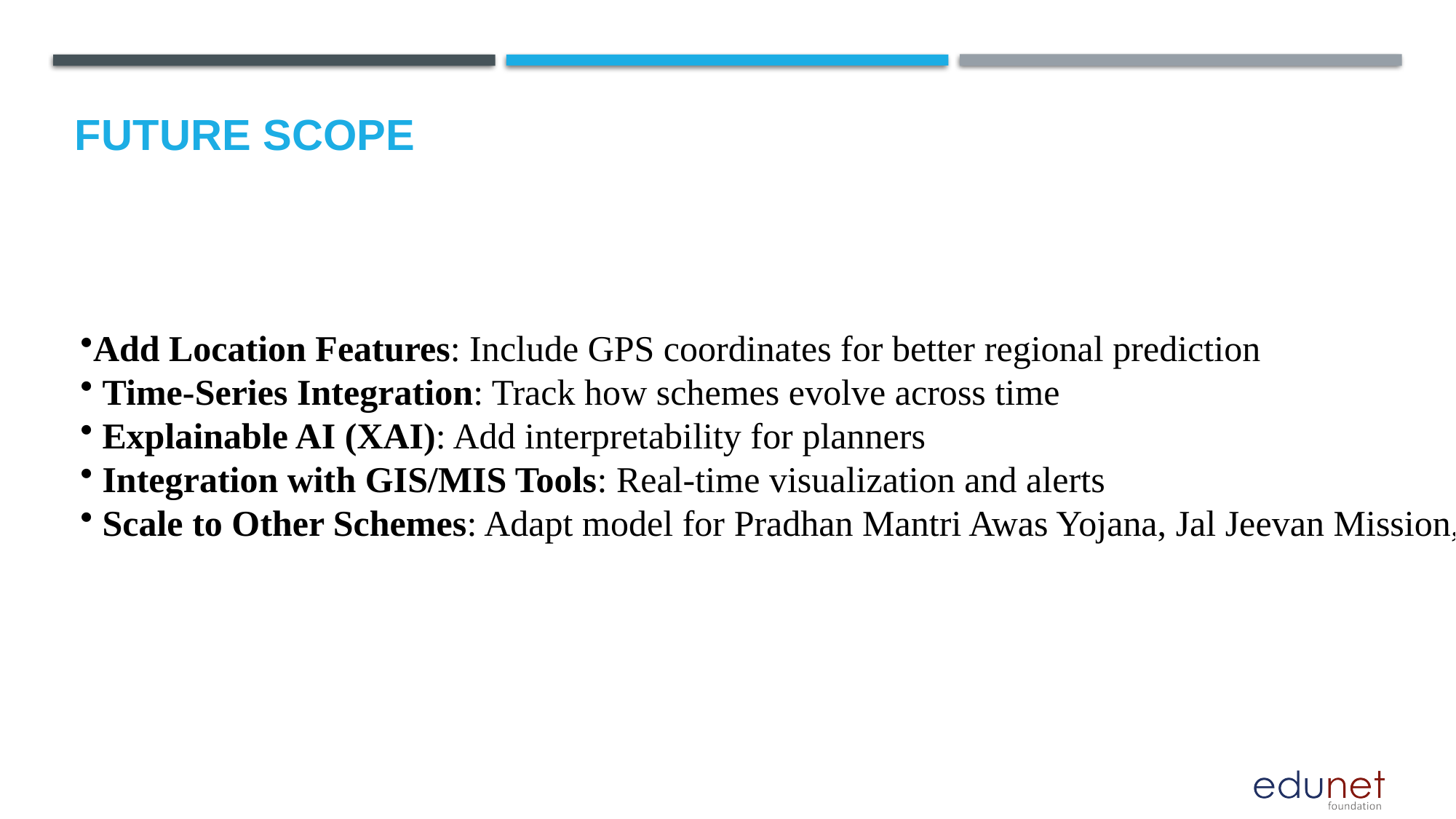

Future scope
Add Location Features: Include GPS coordinates for better regional prediction
 Time-Series Integration: Track how schemes evolve across time
 Explainable AI (XAI): Add interpretability for planners
 Integration with GIS/MIS Tools: Real-time visualization and alerts
 Scale to Other Schemes: Adapt model for Pradhan Mantri Awas Yojana, Jal Jeevan Mission, etc.